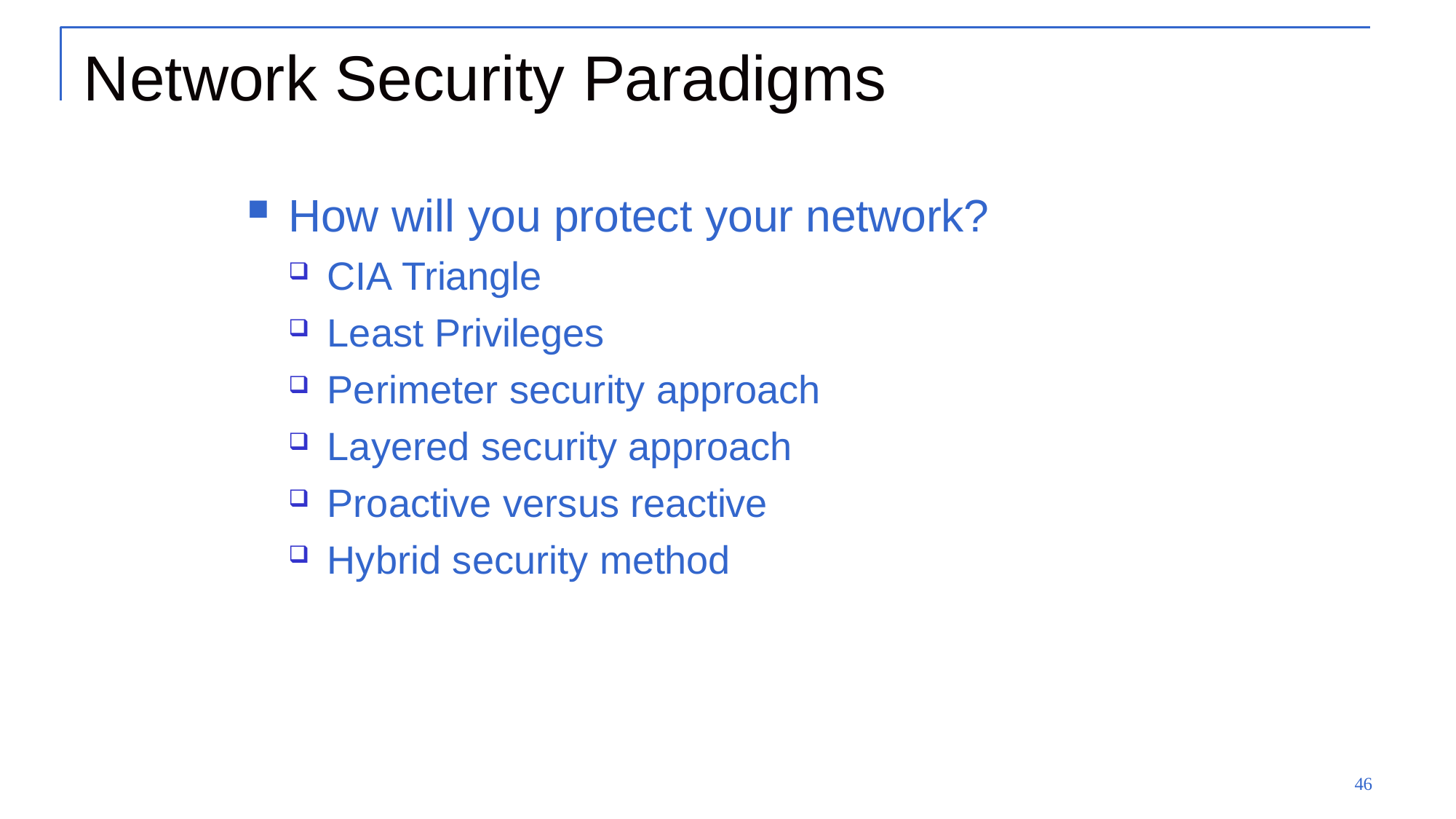

# Network Security Paradigms
How will you protect your network?
CIA Triangle
Least Privileges
Perimeter security approach
Layered security approach
Proactive versus reactive
Hybrid security method
46